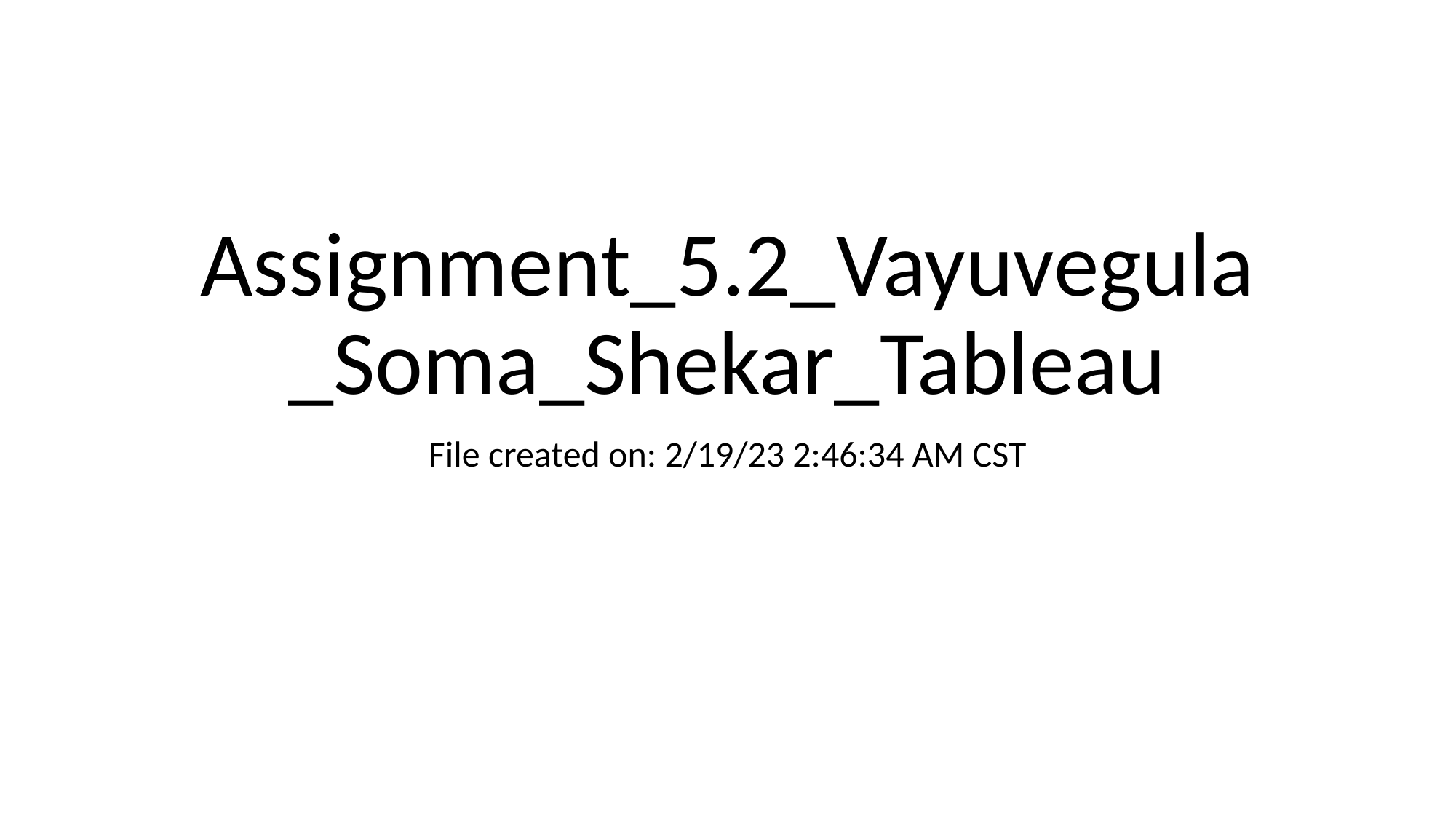

# Assignment_5.2_Vayuvegula_Soma_Shekar_Tableau
File created on: 2/19/23 2:46:34 AM CST